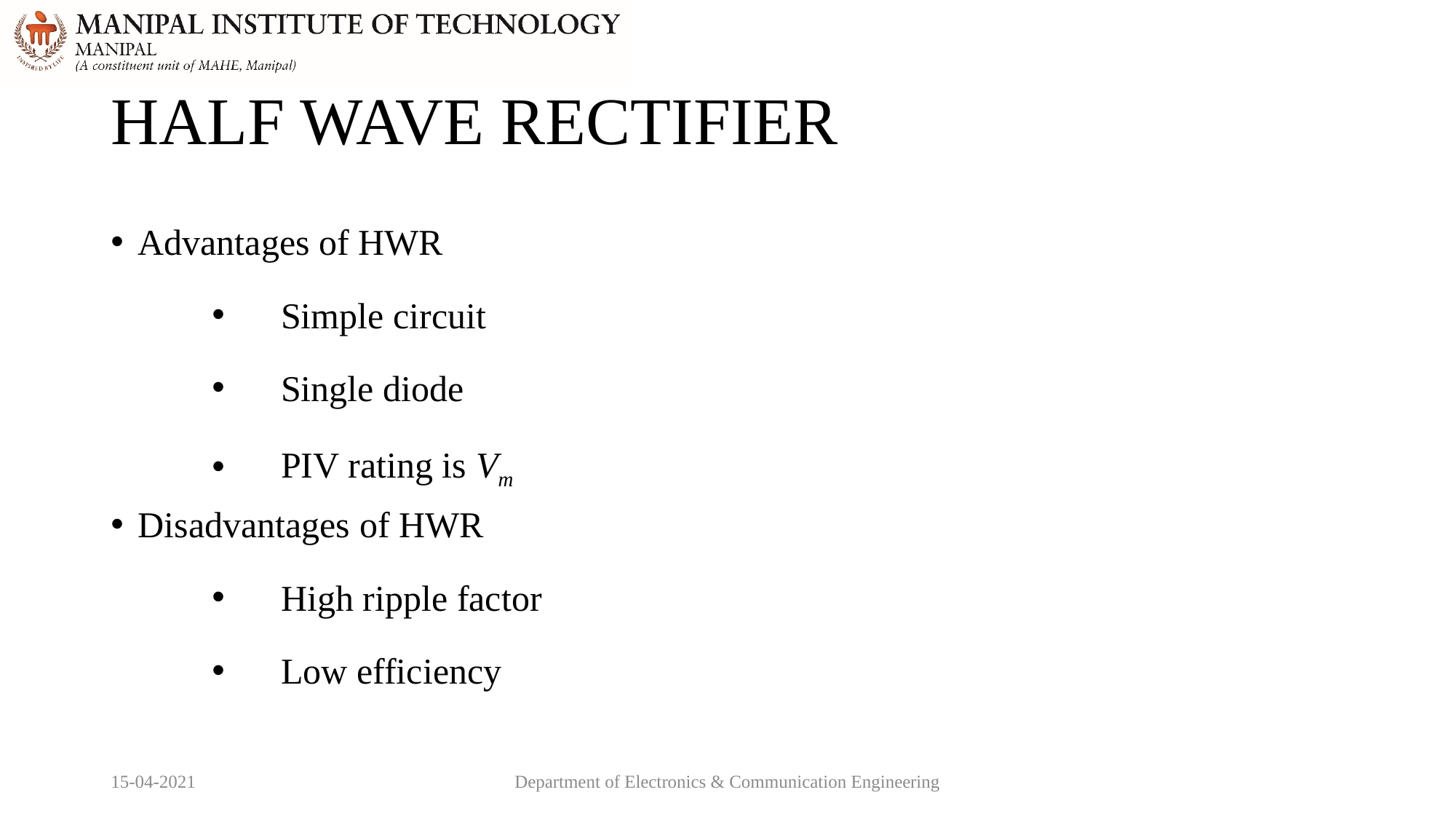

# HALF WAVE RECTIFIER
Advantages of HWR
Simple circuit
Single diode
PIV rating is Vm
Disadvantages of HWR
High ripple factor
Low efficiency
15-04-2021
Department of Electronics & Communication Engineering
18